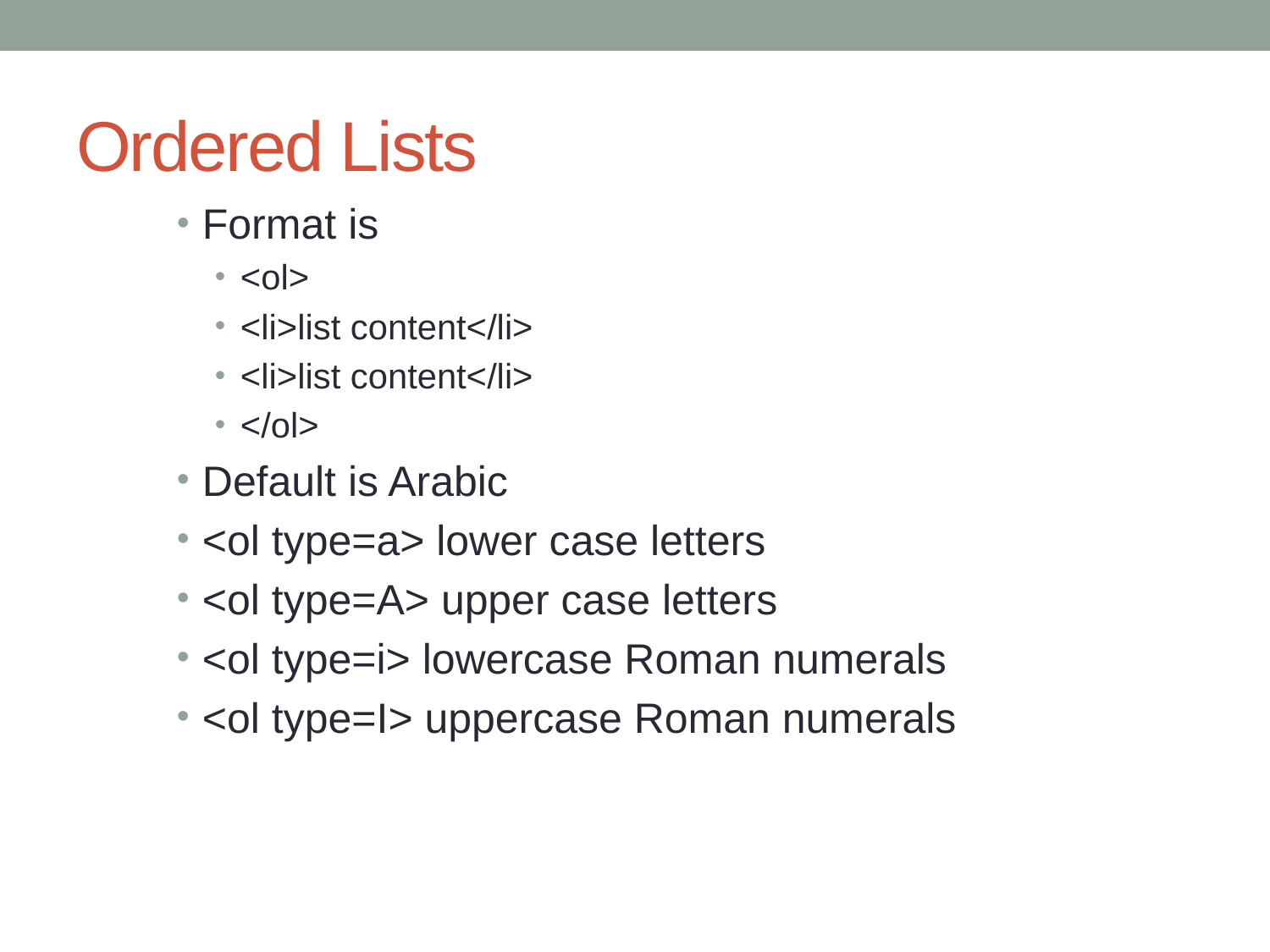

# Ordered Lists
Format is
<ol>
<li>list content</li>
<li>list content</li>
</ol>
Default is Arabic
<ol type=a> lower case letters
<ol type=A> upper case letters
<ol type=i> lowercase Roman numerals
<ol type=I> uppercase Roman numerals